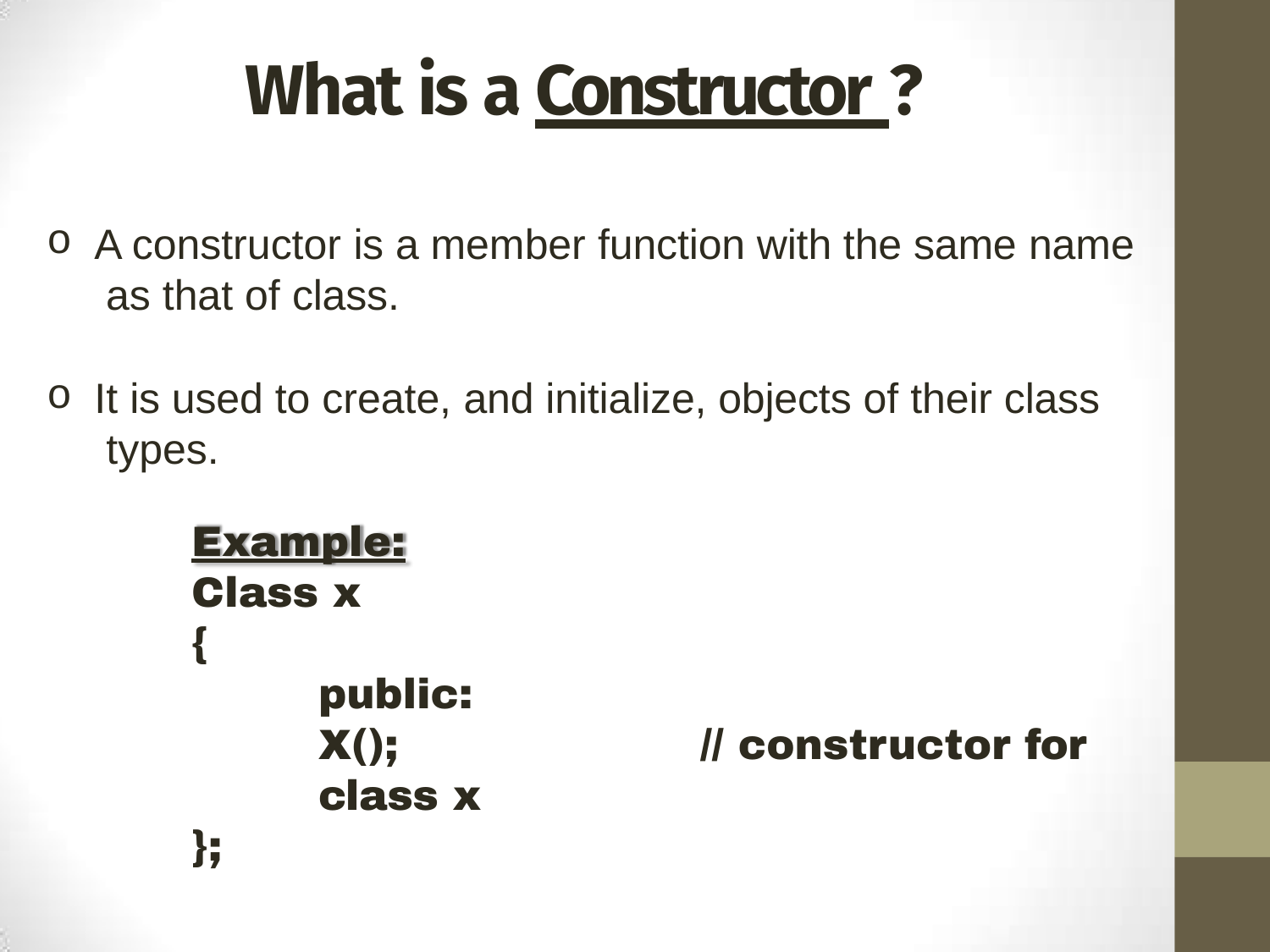

# What is a Constructor ?
A constructor is a member function with the same name  as that of class.

It is used to create, and initialize, objects of their class  types.
Example:
Class x
{
public:
X();	// constructor for class x
};